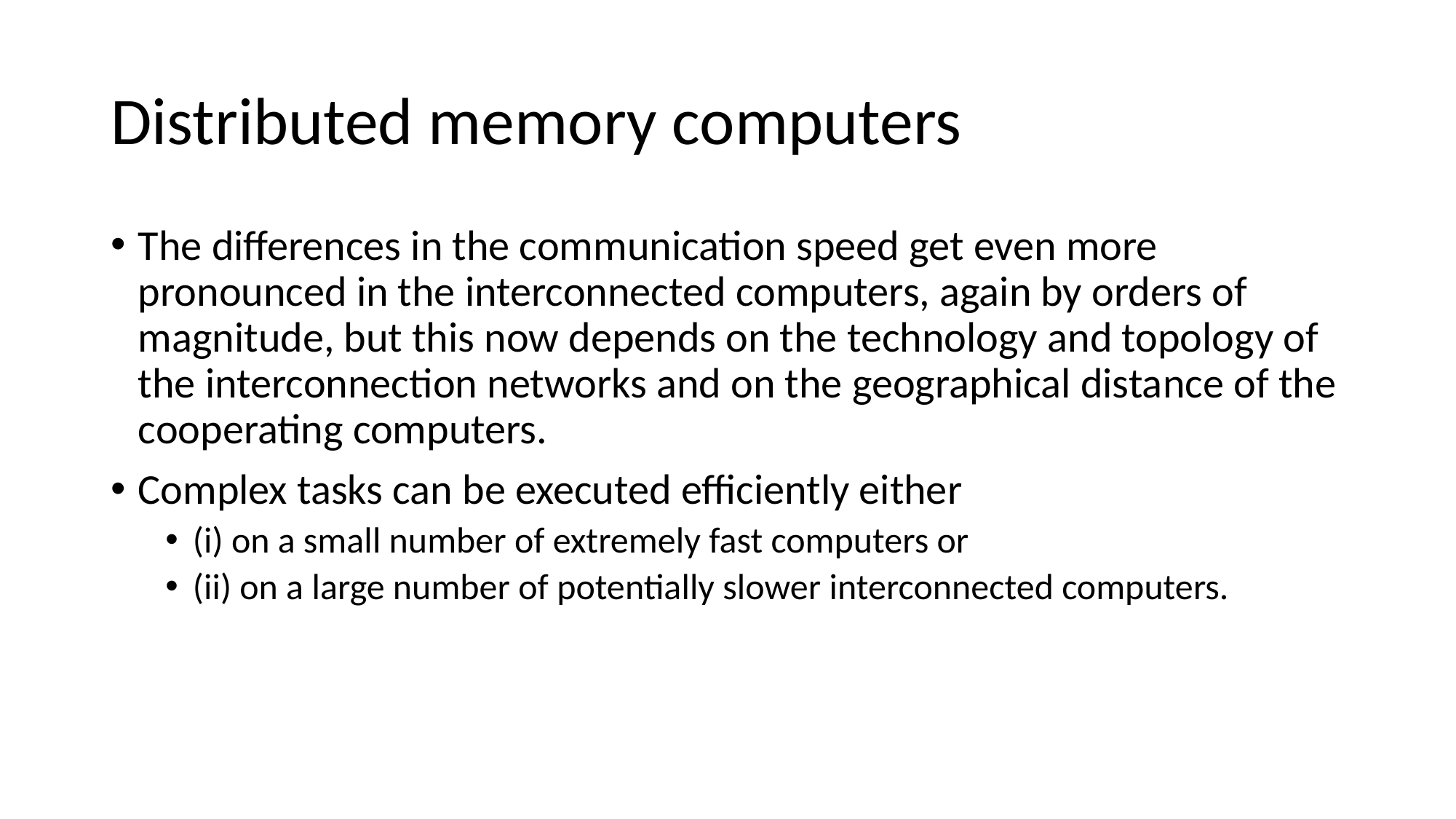

# Distributed memory computers
The differences in the communication speed get even more pronounced in the interconnected computers, again by orders of magnitude, but this now depends on the technology and topology of the interconnection networks and on the geographical distance of the cooperating computers.
Complex tasks can be executed efficiently either
(i) on a small number of extremely fast computers or
(ii) on a large number of potentially slower interconnected computers.